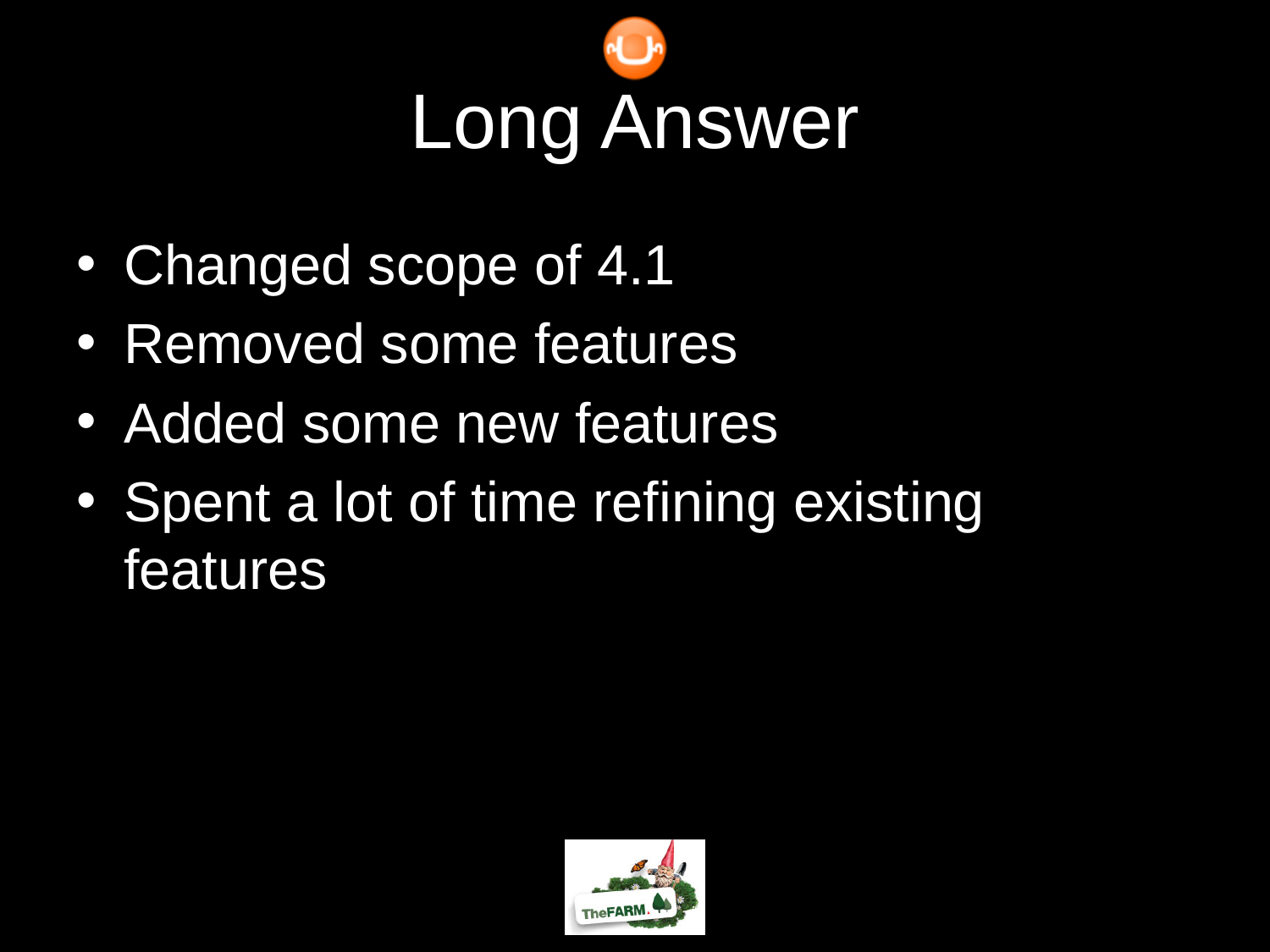

# Long Answer
Changed scope of 4.1
Removed some features
Added some new features
Spent a lot of time refining existing features